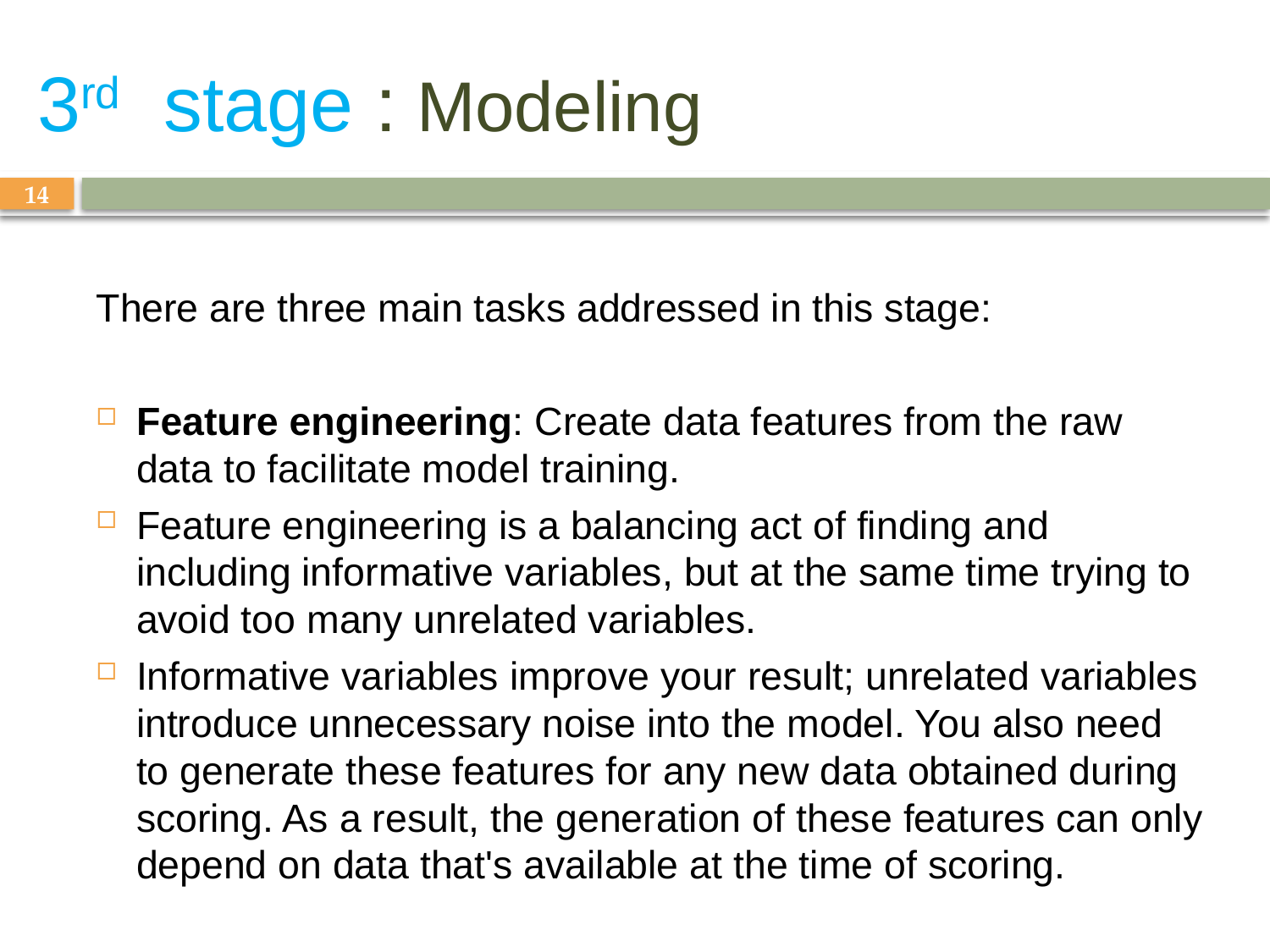

# 3rd  stage : Modeling
14
There are three main tasks addressed in this stage:

Feature engineering: Create data features from the raw data to facilitate model training.
Feature engineering is a balancing act of finding and including informative variables, but at the same time trying to avoid too many unrelated variables.
Informative variables improve your result; unrelated variables introduce unnecessary noise into the model. You also need to generate these features for any new data obtained during scoring. As a result, the generation of these features can only depend on data that's available at the time of scoring.